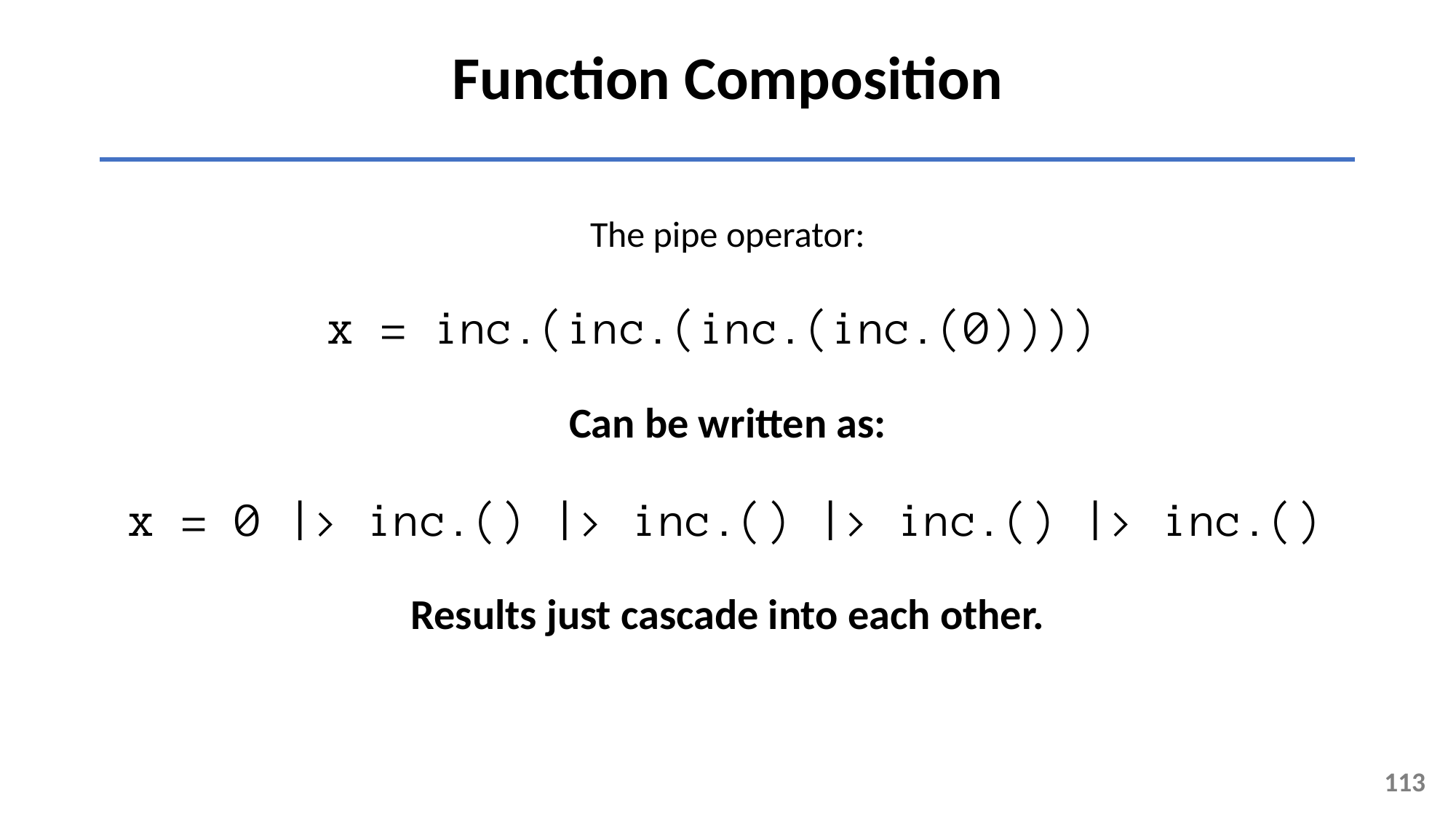

Function Composition
The pipe operator:
x = inc.(inc.(inc.(inc.(0))))
Can be written as:
x = 0 |> inc.() |> inc.() |> inc.() |> inc.()
Results just cascade into each other.
113